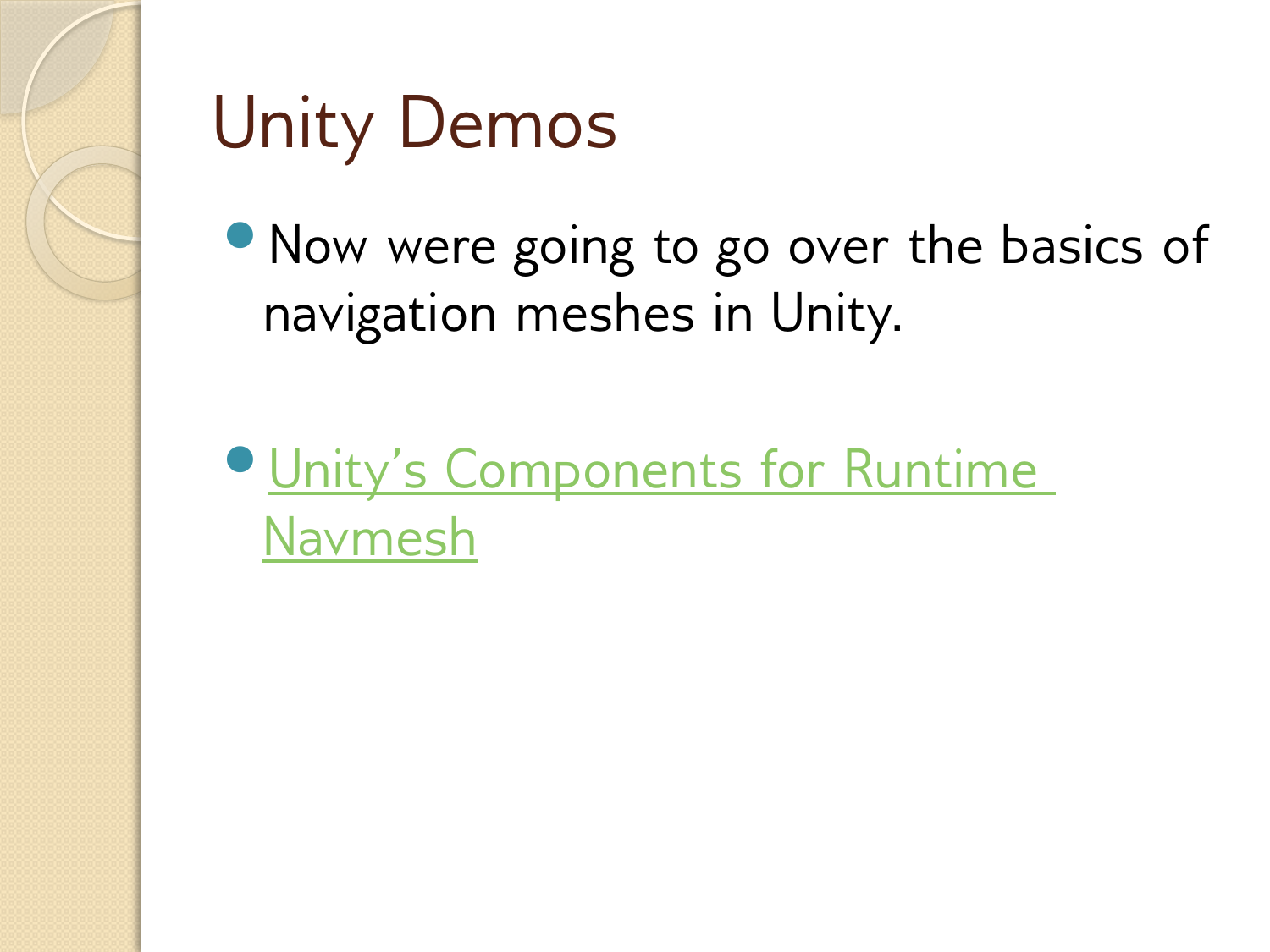

# Unity Demos
Now were going to go over the basics of navigation meshes in Unity.

Unity’s Components for Runtime Navmesh